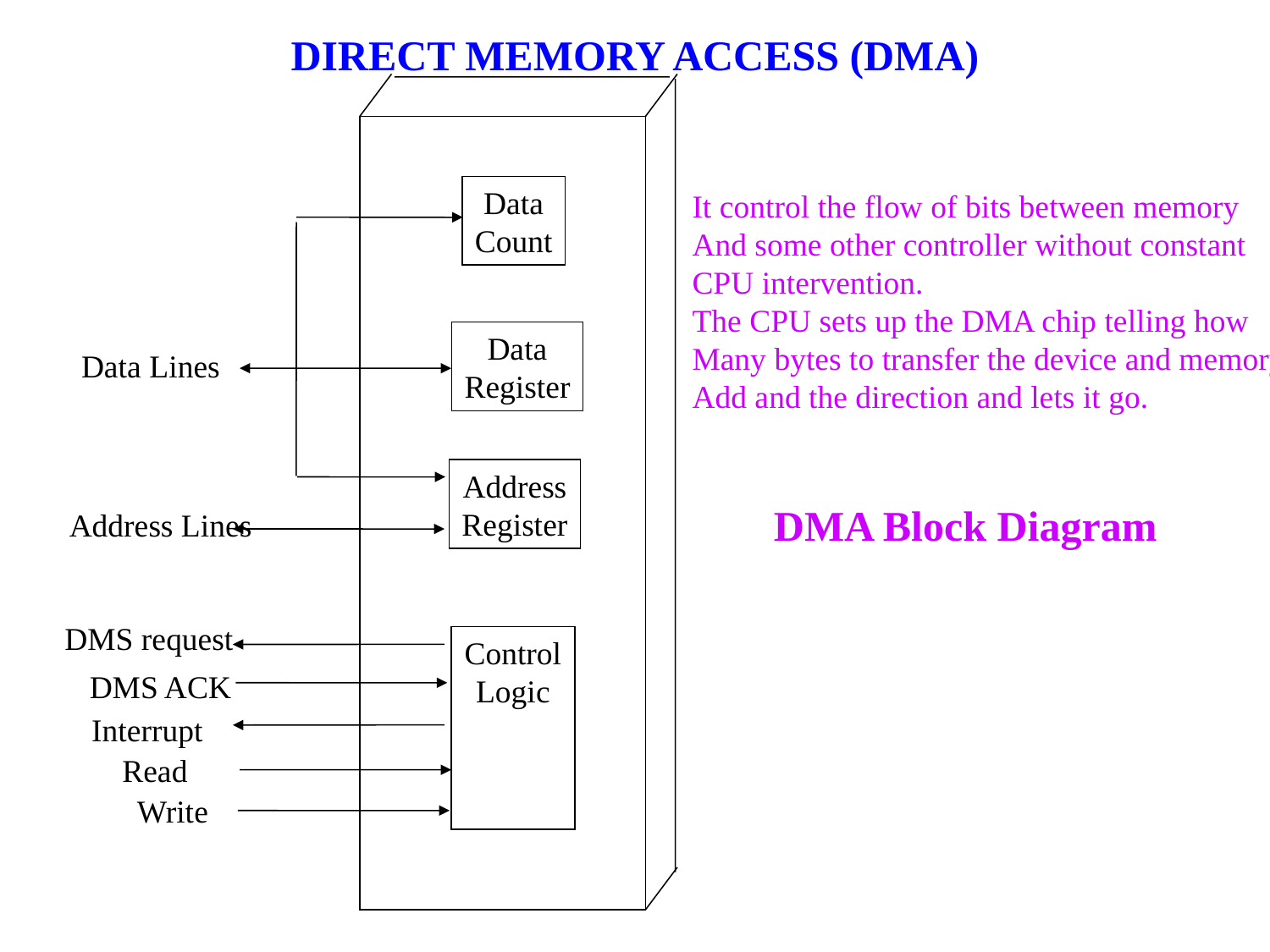

# DIRECT MEMORY ACCESS (DMA)

Data
Count
It control the flow of bits between memory
And some other controller without constant
CPU intervention.
The CPU sets up the DMA chip telling how
Many bytes to transfer the device and memory
Add and the direction and lets it go.

Data
Register
Data Lines

Address
Register

DMA Block Diagram
Address Lines

DMS request
Control
Logic

DMS ACK

Interrupt

Read

Write